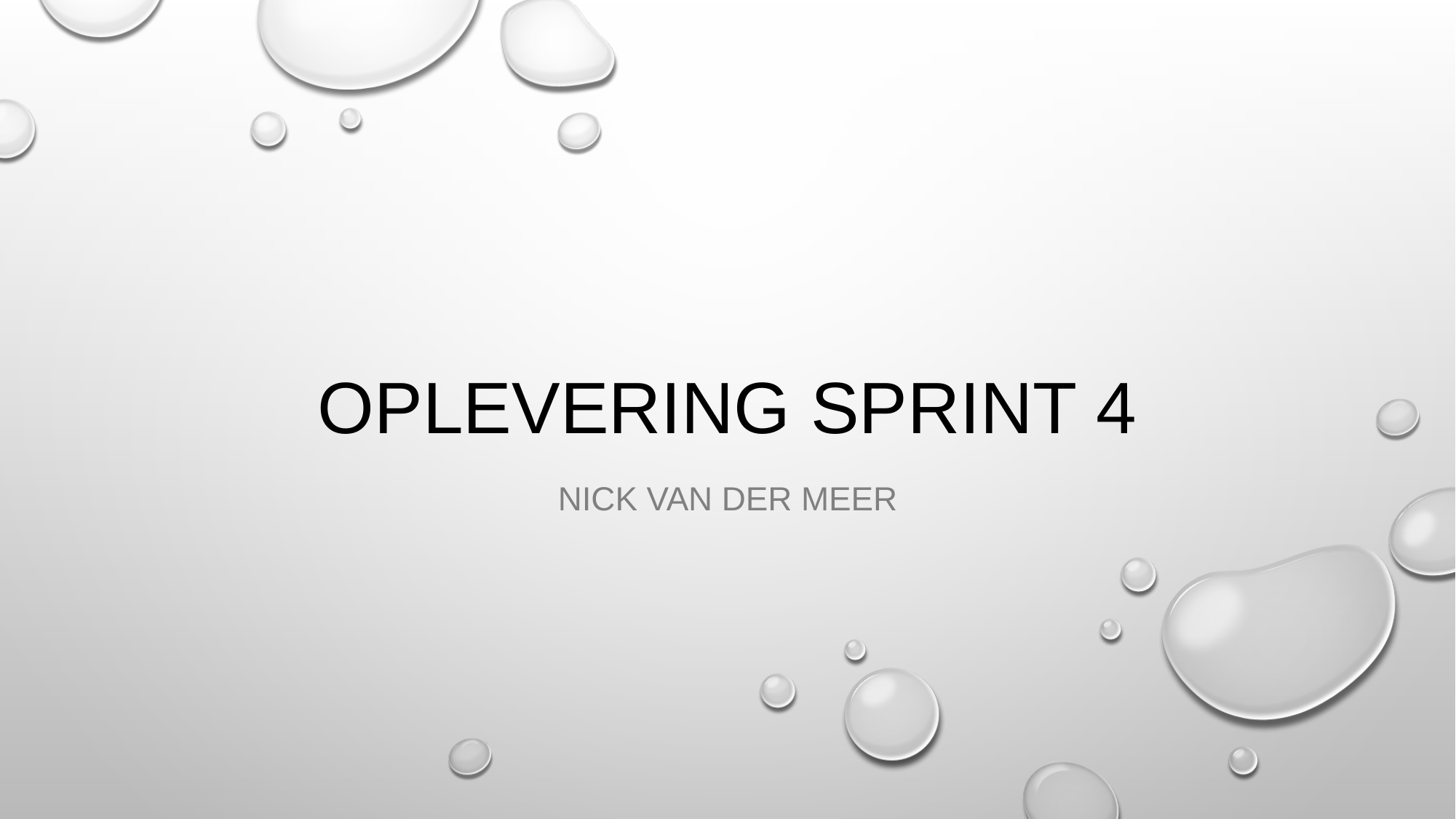

# Oplevering Sprint 4
Nick van der Meer